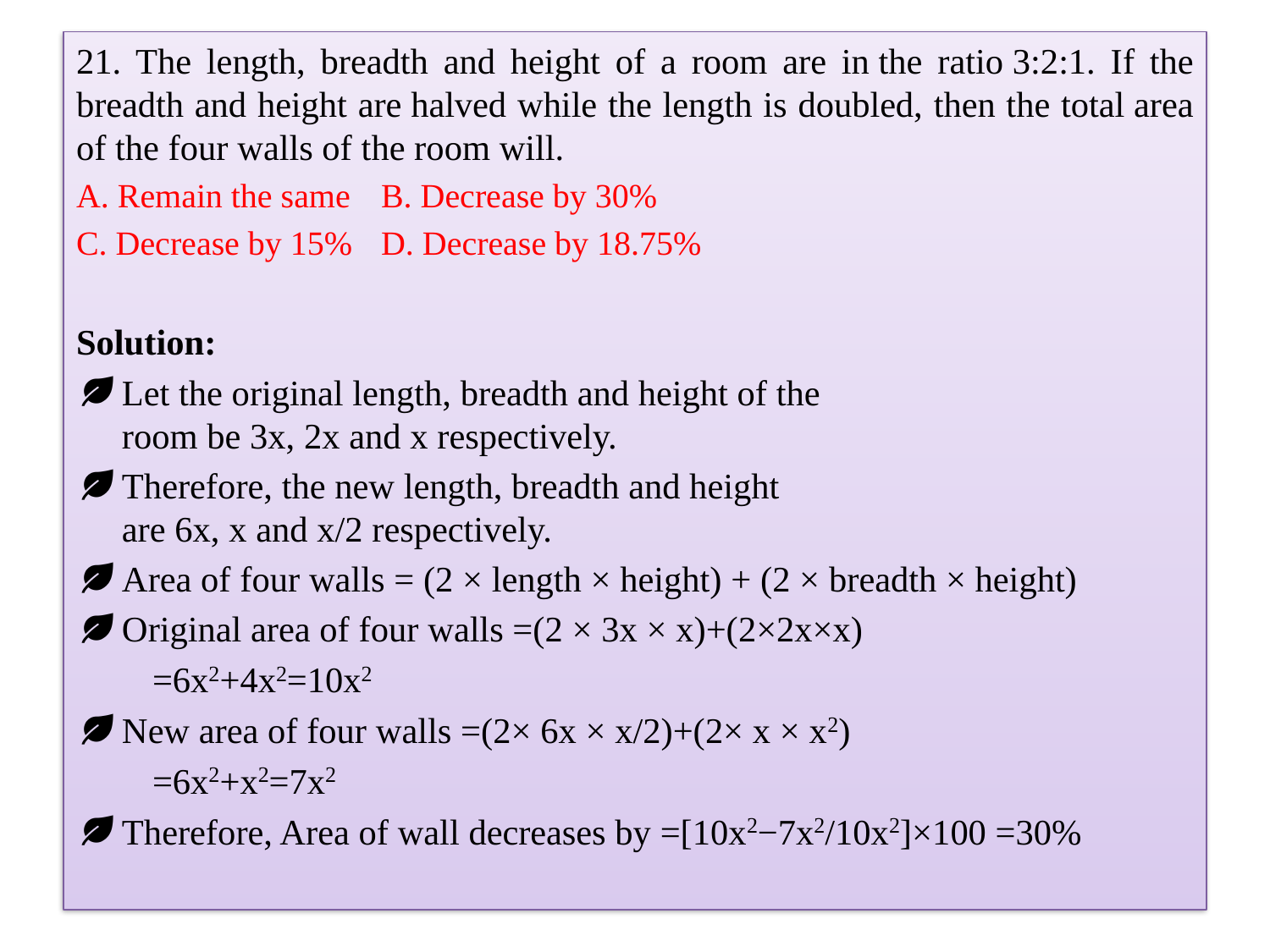

21. The length, breadth and height of a room are in the ratio 3:2:1. If the breadth and height are halved while the length is doubled, then the total area of the four walls of the room will.
A. Remain the same 	B. Decrease by 30%
C. Decrease by 15% 	D. Decrease by 18.75%

Solution:
Let the original length, breadth and height of the room be 3x, 2x and x respectively.
Therefore, the new length, breadth and height are 6x, x and x/2 respectively.
Area of four walls = (2 × length × height) + (2 × breadth × height)
Original area of four walls =(2 × 3x × x)+(2×2x×x)
	=6x2+4x2=10x2
New area of four walls =(2× 6x × x/2)+(2× x × x2)
	=6x2+x2=7x2
Therefore, Area of wall decreases by =[10x2−7x2/10x2]×100 =30%